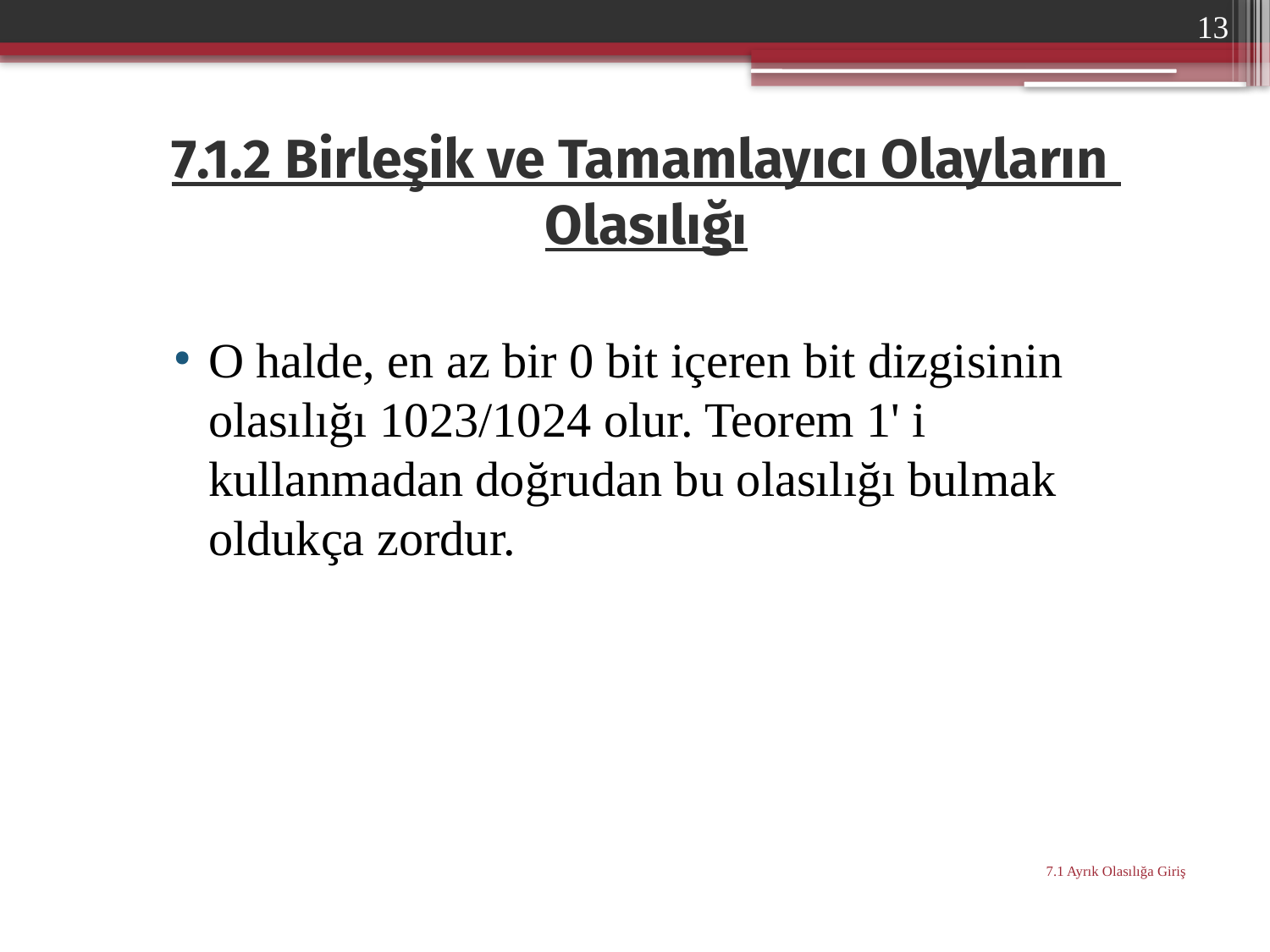

13
# 7.1.2 Birleşik ve Tamamlayıcı Olayların Olasılığı
O halde, en az bir 0 bit içeren bit dizgisinin olasılığı 1023/1024 olur. Teorem 1' i kullanmadan doğrudan bu olasılığı bulmak oldukça zordur.

7.1 Ayrık Olasılığa Giriş